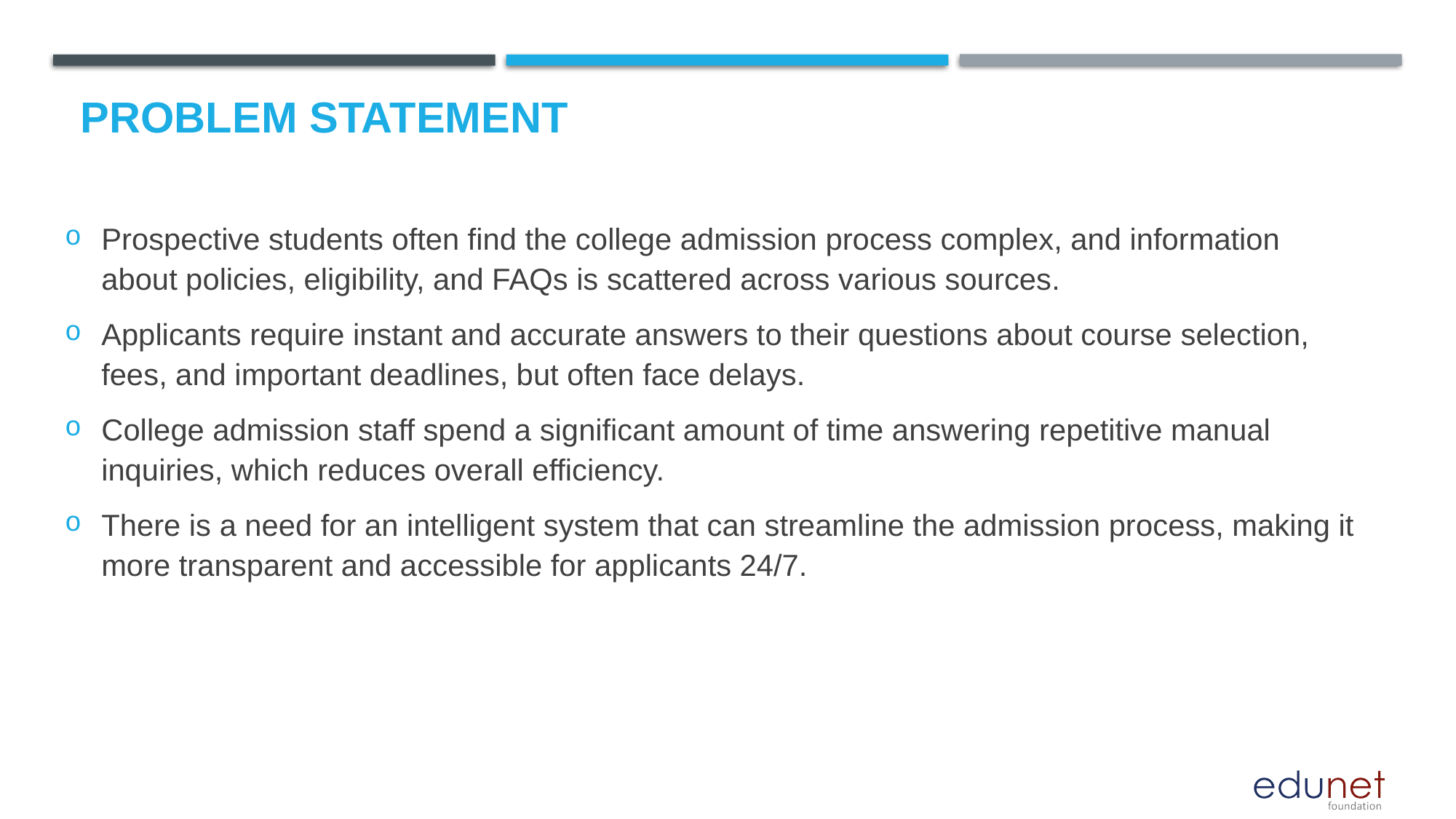

College admission staff spend a significant amount of time answering repetitive manual inquiries, which reduces overall efficiency.

# Problem Statement
Prospective students often find the college admission process complex, and information about policies, eligibility, and FAQs is scattered across various sources.
Applicants require instant and accurate answers to their questions about course selection, fees, and important deadlines, but often face delays.
College admission staff spend a significant amount of time answering repetitive manual inquiries, which reduces overall efficiency.
There is a need for an intelligent system that can streamline the admission process, making it more transparent and accessible for applicants 24/7.